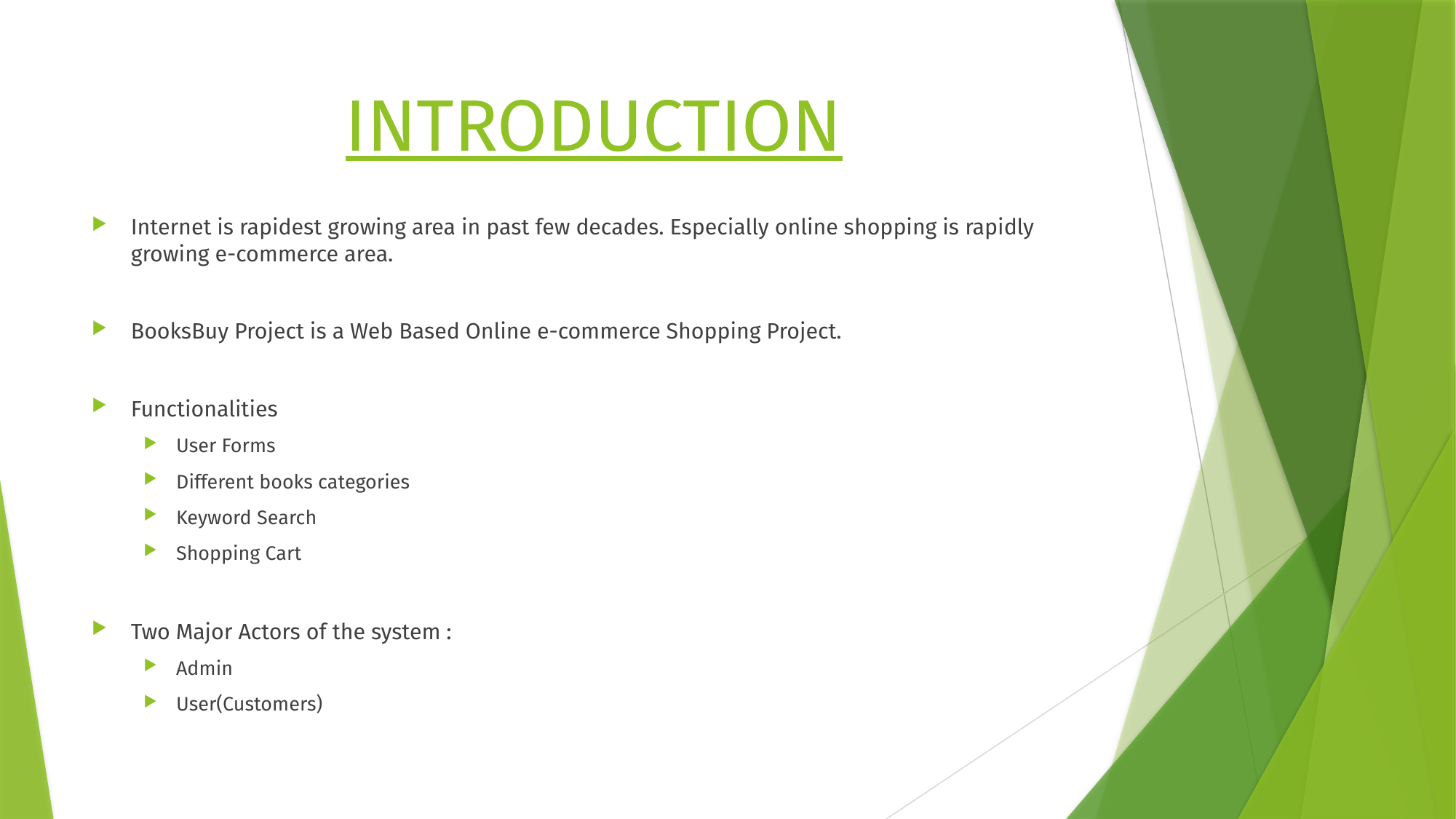

# INTRODUCTION
Internet is rapidest growing area in past few decades. Especially online shopping is rapidly growing e-commerce area.

BooksBuy Project is a Web Based Online e-commerce Shopping Project.

Functionalities
User Forms
Different books categories
Keyword Search
Shopping Cart

Two Major Actors of the system :
Admin
User(Customers)